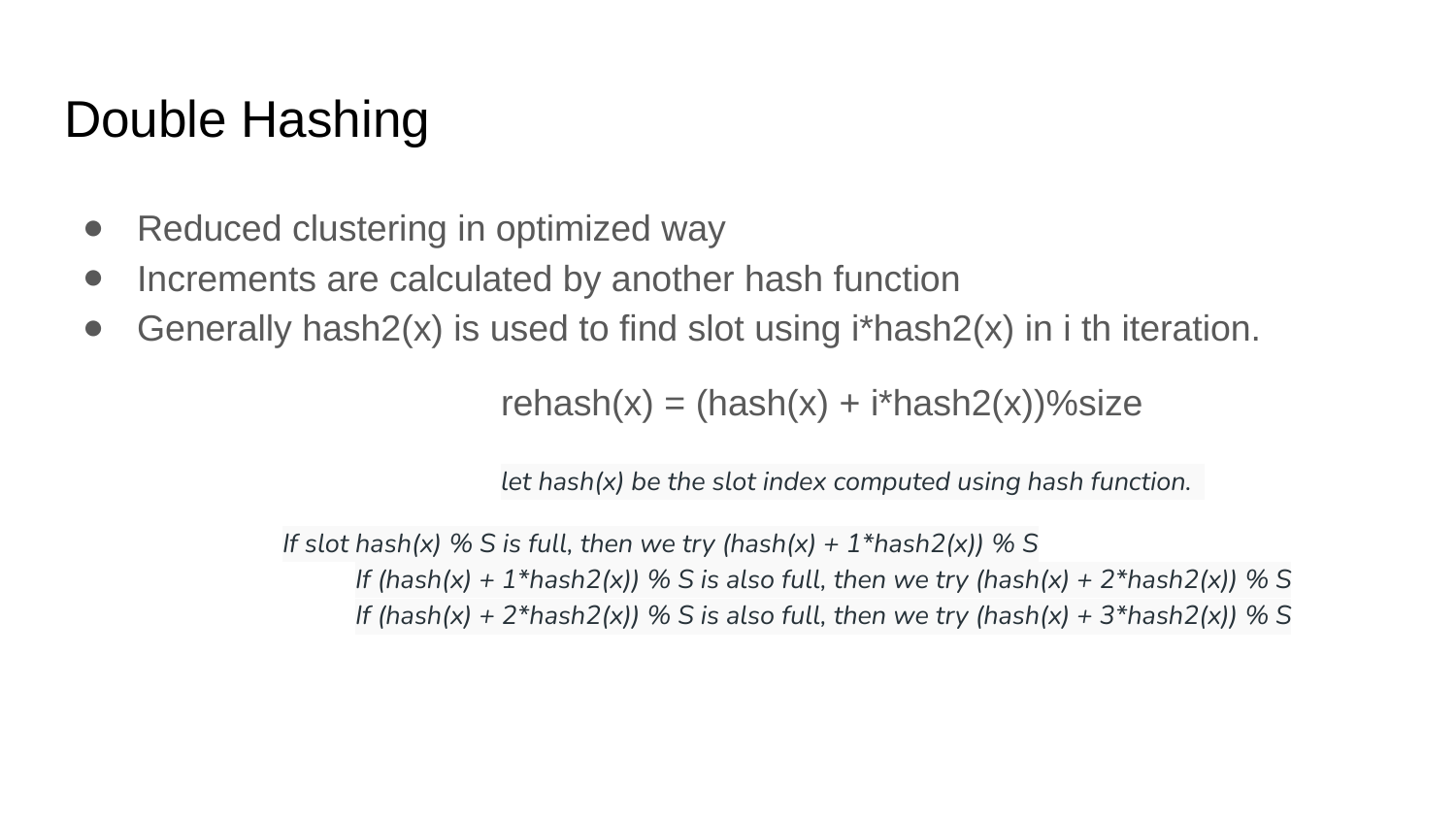

# Double Hashing
Reduced clustering in optimized way
Increments are calculated by another hash function
Generally hash2(x) is used to find slot using i*hash2(x) in i th iteration.
			rehash(x) = (hash(x) + i*hash2(x))%size
			let hash(x) be the slot index computed using hash function.
If slot hash(x) % S is full, then we try (hash(x) + 1*hash2(x)) % S
	If (hash(x) + 1*hash2(x)) % S is also full, then we try (hash(x) + 2*hash2(x)) % S
	If (hash(x) + 2*hash2(x)) % S is also full, then we try (hash(x) + 3*hash2(x)) % S